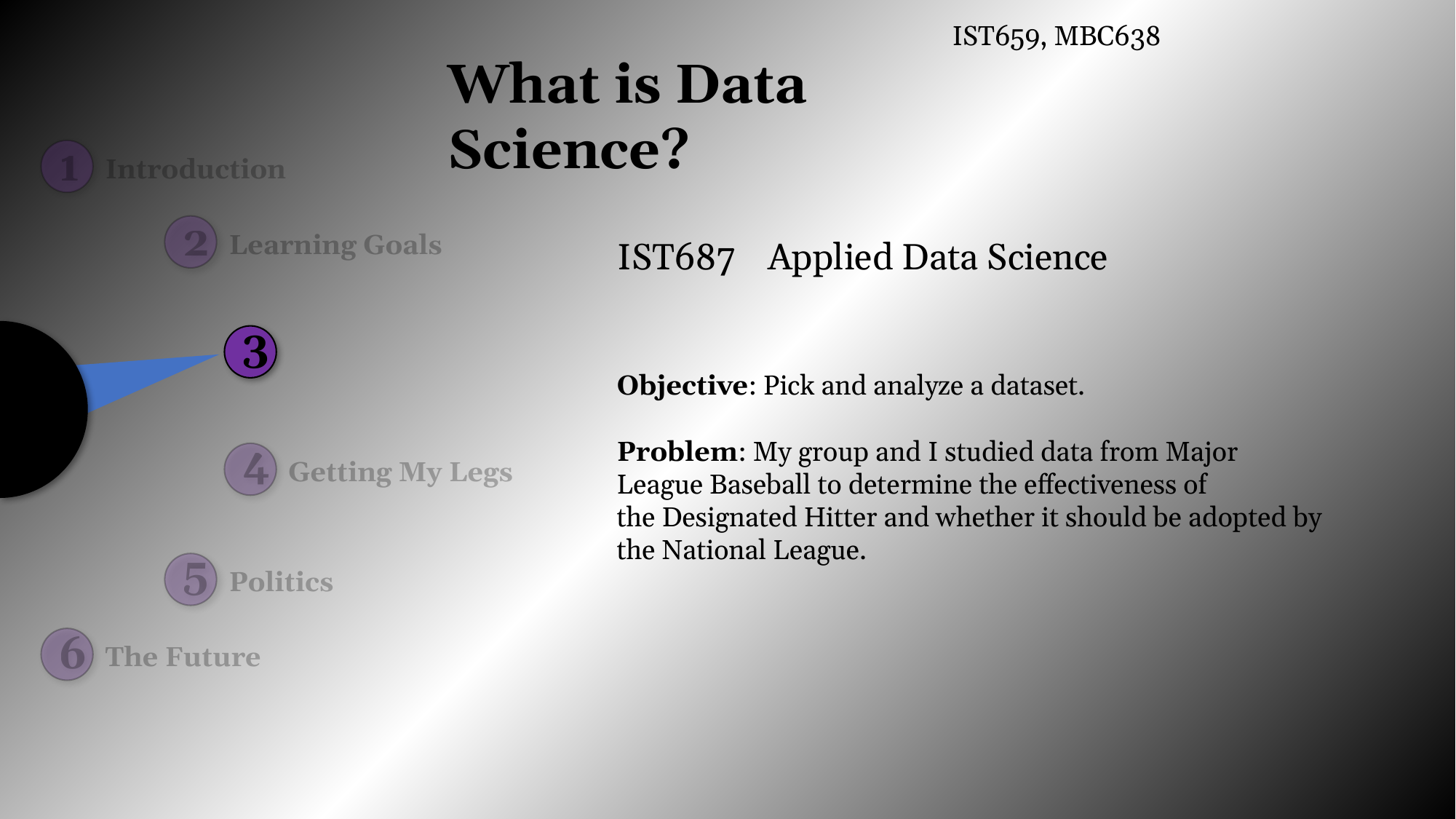

IST659, MBC638
What is Data Science?
1
Introduction

2
Learning Goals
IST687
Applied Data Science

3
Objective: Pick and analyze a dataset.
Problem: My group and I studied data from Major League Baseball to determine the effectiveness of
the Designated Hitter and whether it should be adopted by the National League.
4
Getting My Legs
5
Politics
6
The Future